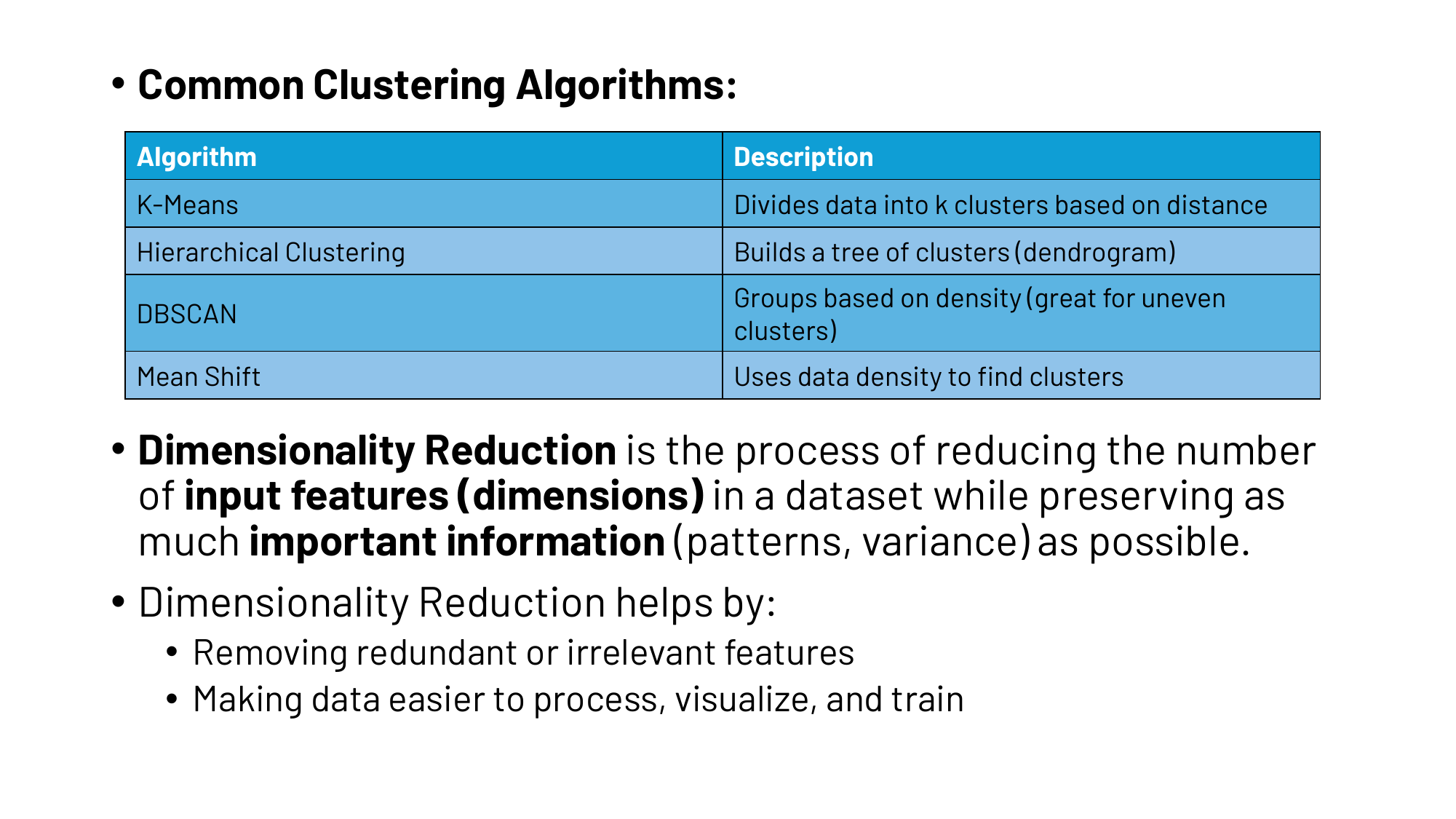

Common Clustering Algorithms:

Dimensionality Reduction is the process of reducing the number of input features (dimensions) in a dataset while preserving as much important information (patterns, variance) as possible.
Dimensionality Reduction helps by:
Removing redundant or irrelevant features
Making data easier to process, visualize, and train

| Algorithm | Description |
| --- | --- |
| K-Means | Divides data into k clusters based on distance |
| Hierarchical Clustering | Builds a tree of clusters (dendrogram) |
| DBSCAN | Groups based on density (great for uneven clusters) |
| Mean Shift | Uses data density to find clusters |